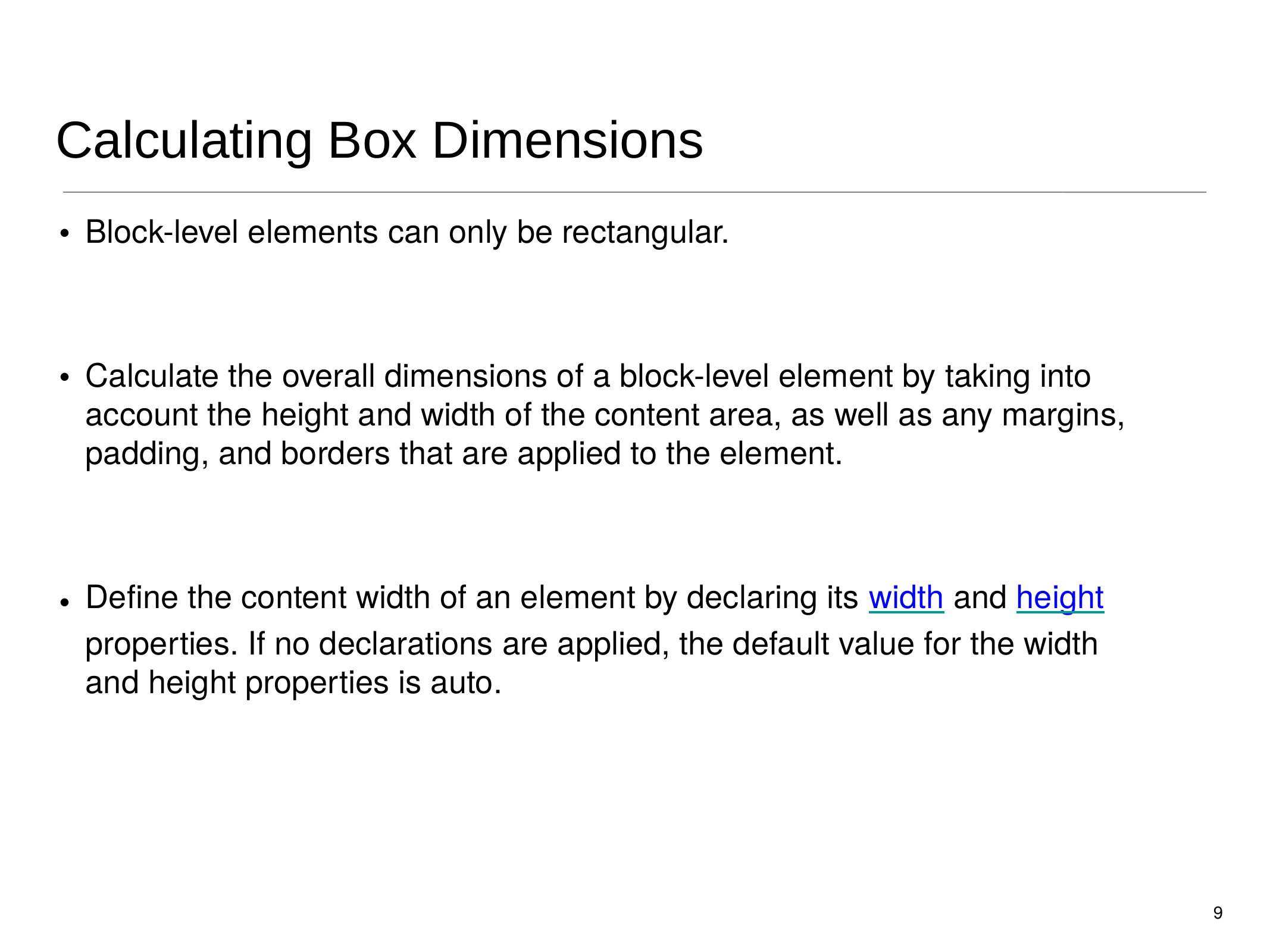

Calculating Box Dimensions
Block-level elements can only be rectangular.
Calculate the overall dimensions of a block-level element by taking into account the height and width of the content area, as well as any margins, padding, and borders that are applied to the element.
Define the content width of an element by declaring its width and height properties. If no declarations are applied, the default value for the width and height properties is auto.
9